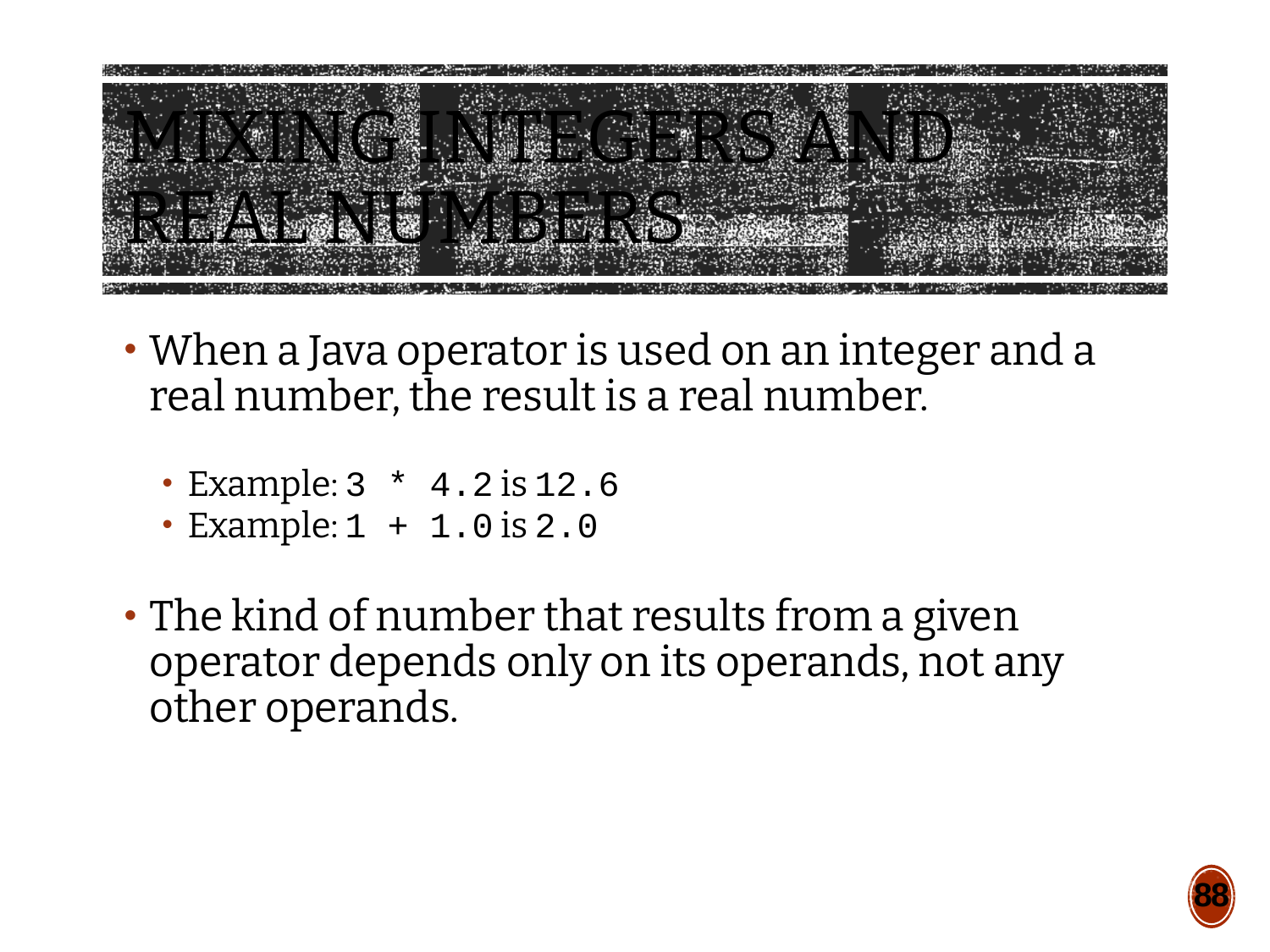

# Mixing integers and real numbers

When a Java operator is used on an integer and a real number, the result is a real number.

Example: 3 * 4.2 is 12.6
Example: 1 + 1.0 is 2.0

The kind of number that results from a given operator depends only on its operands, not any other operands.

88